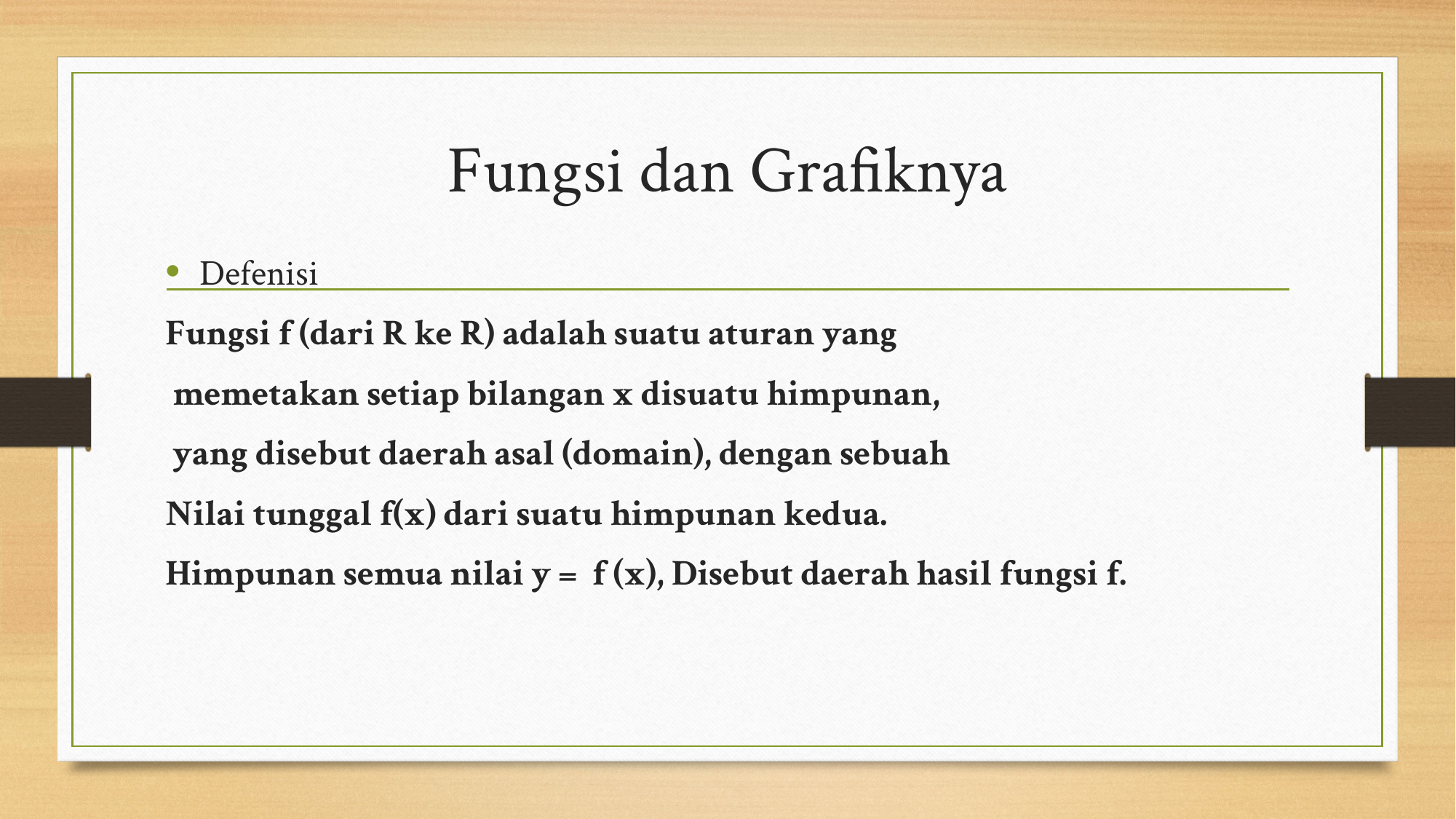

# Fungsi dan Grafiknya
Defenisi
Fungsi f (dari R ke R) adalah suatu aturan yang
 memetakan setiap bilangan x disuatu himpunan,
 yang disebut daerah asal (domain), dengan sebuah
Nilai tunggal f(x) dari suatu himpunan kedua.
Himpunan semua nilai y =  f (x), Disebut daerah hasil fungsi f.